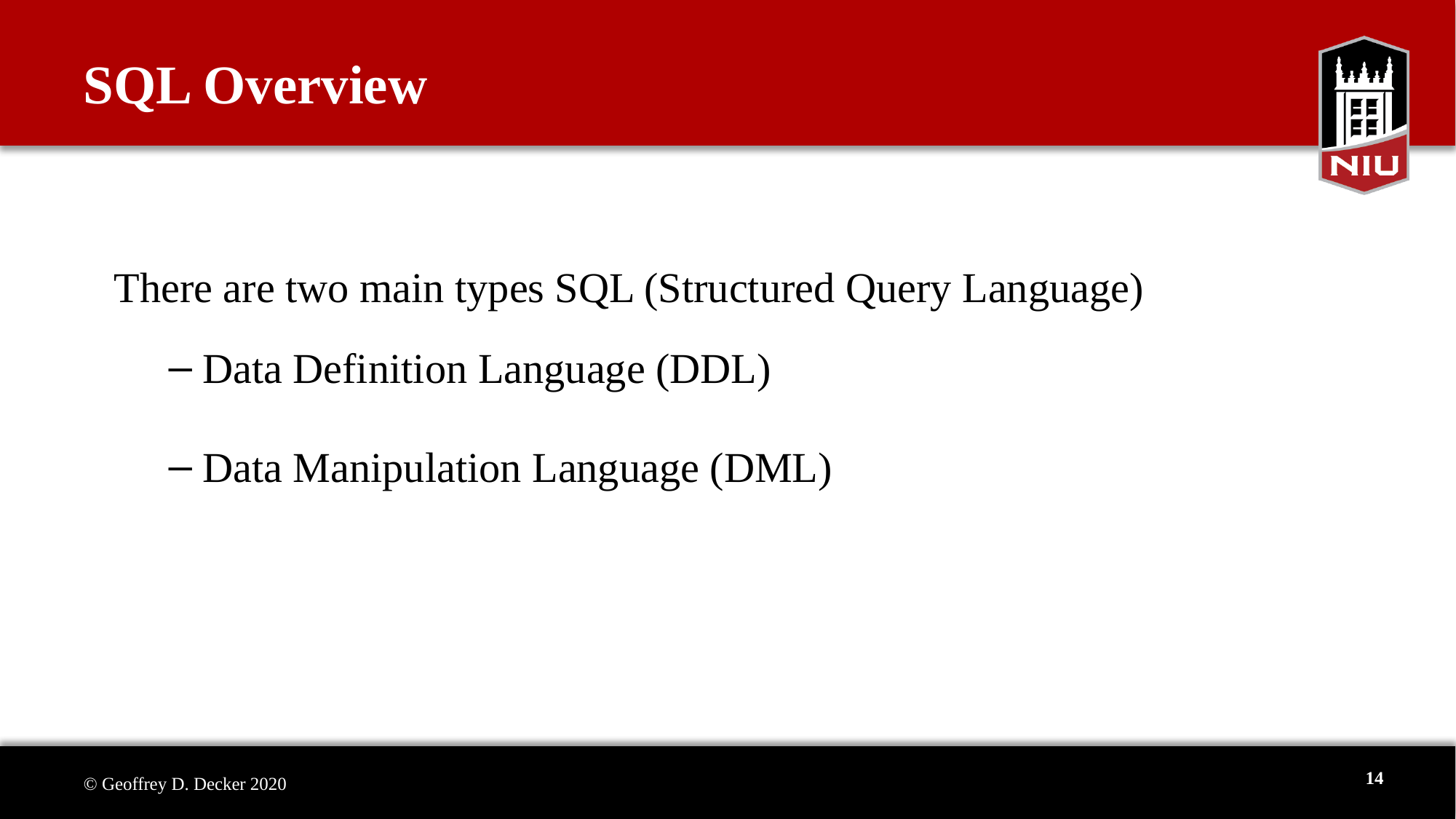

# SQL Overview
There are two main types SQL (Structured Query Language)

Data Definition Language (DDL)

Data Manipulation Language (DML)
14
© Geoffrey D. Decker 2020